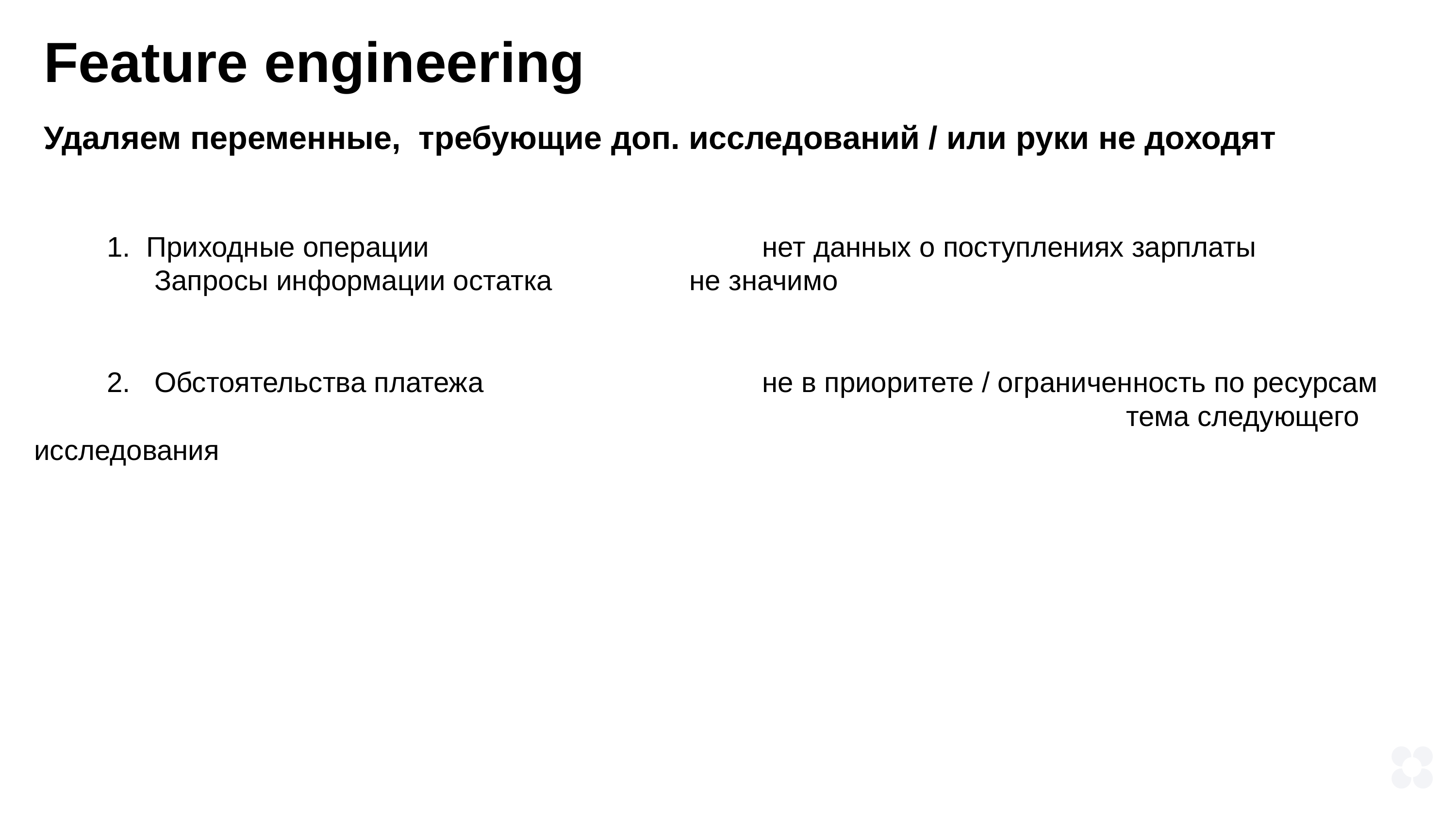

Feature engineering

Удаляем переменные,  требующие доп. исследований / или руки не доходят

	1.  Приходные операции 	 				нет данных о поступлениях зарплаты
	      Запросы информации остатка		не значимо

	2.   Обстоятельства платежа				не в приоритете / ограниченность по ресурсам
															тема следующего исследования